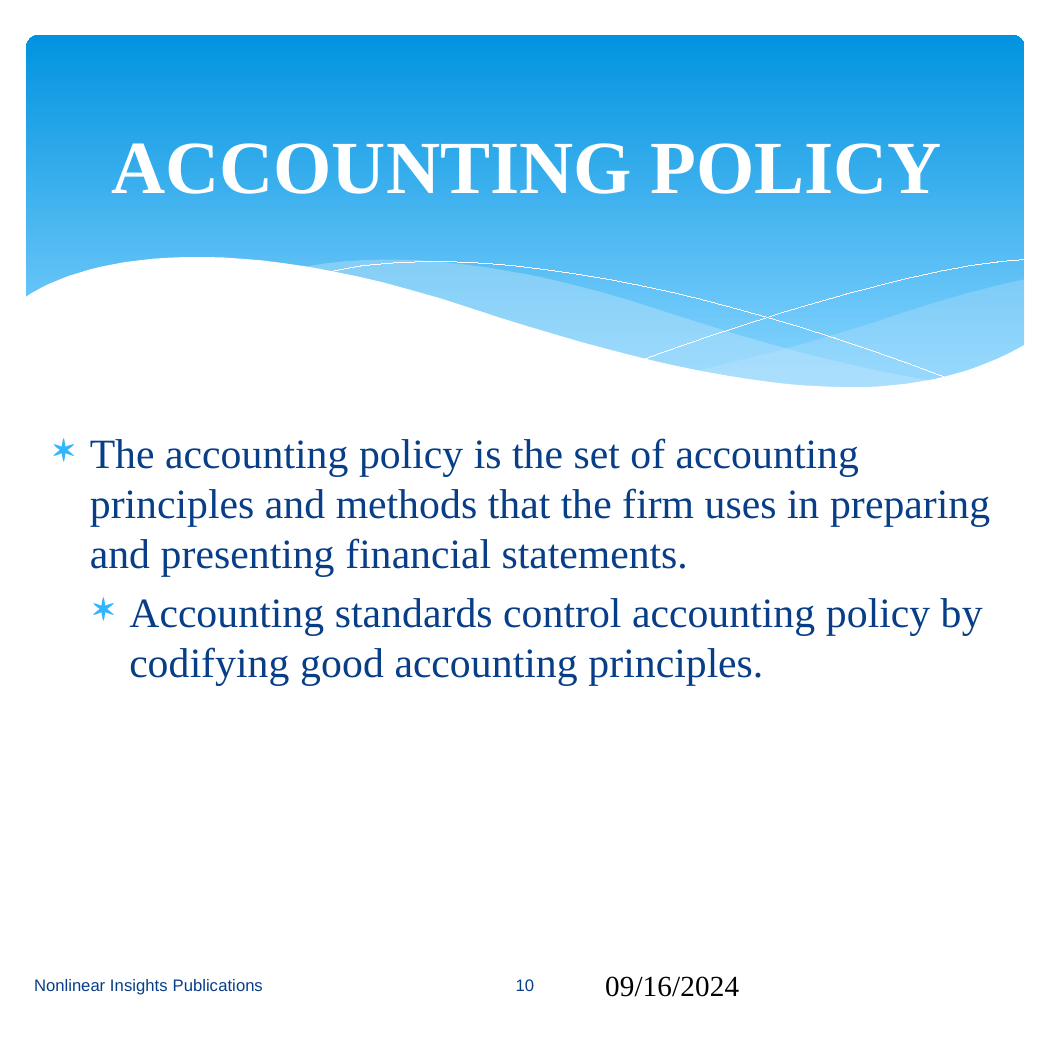

ACCOUNTING POLICY
# The accounting policy is the set of accounting principles and methods that the firm uses in preparing and presenting financial statements.
Accounting standards control accounting policy by codifying good accounting principles.

Nonlinear Insights Publications
10
09/16/2024